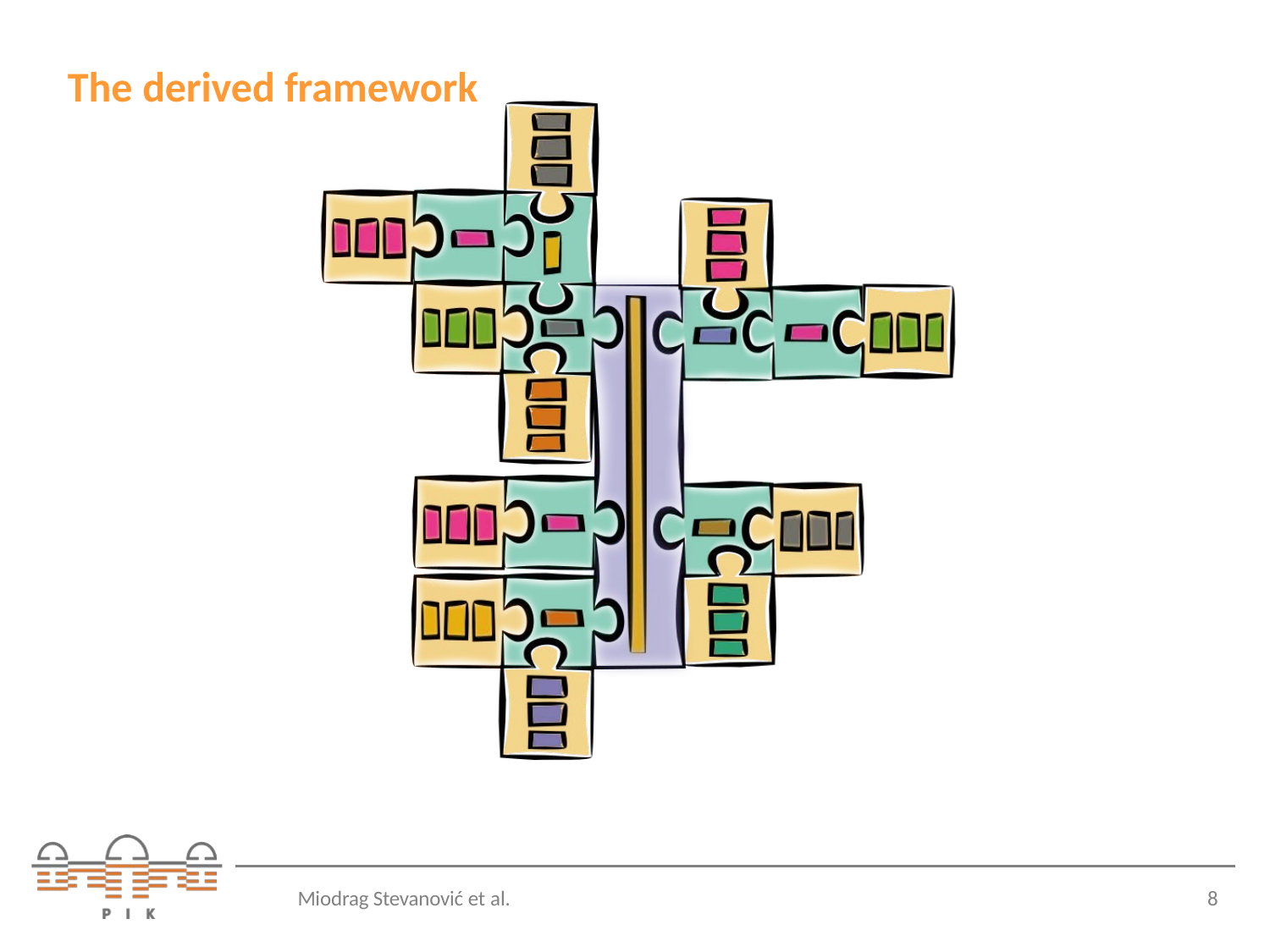

# The derived framework
Miodrag Stevanović et al.
8